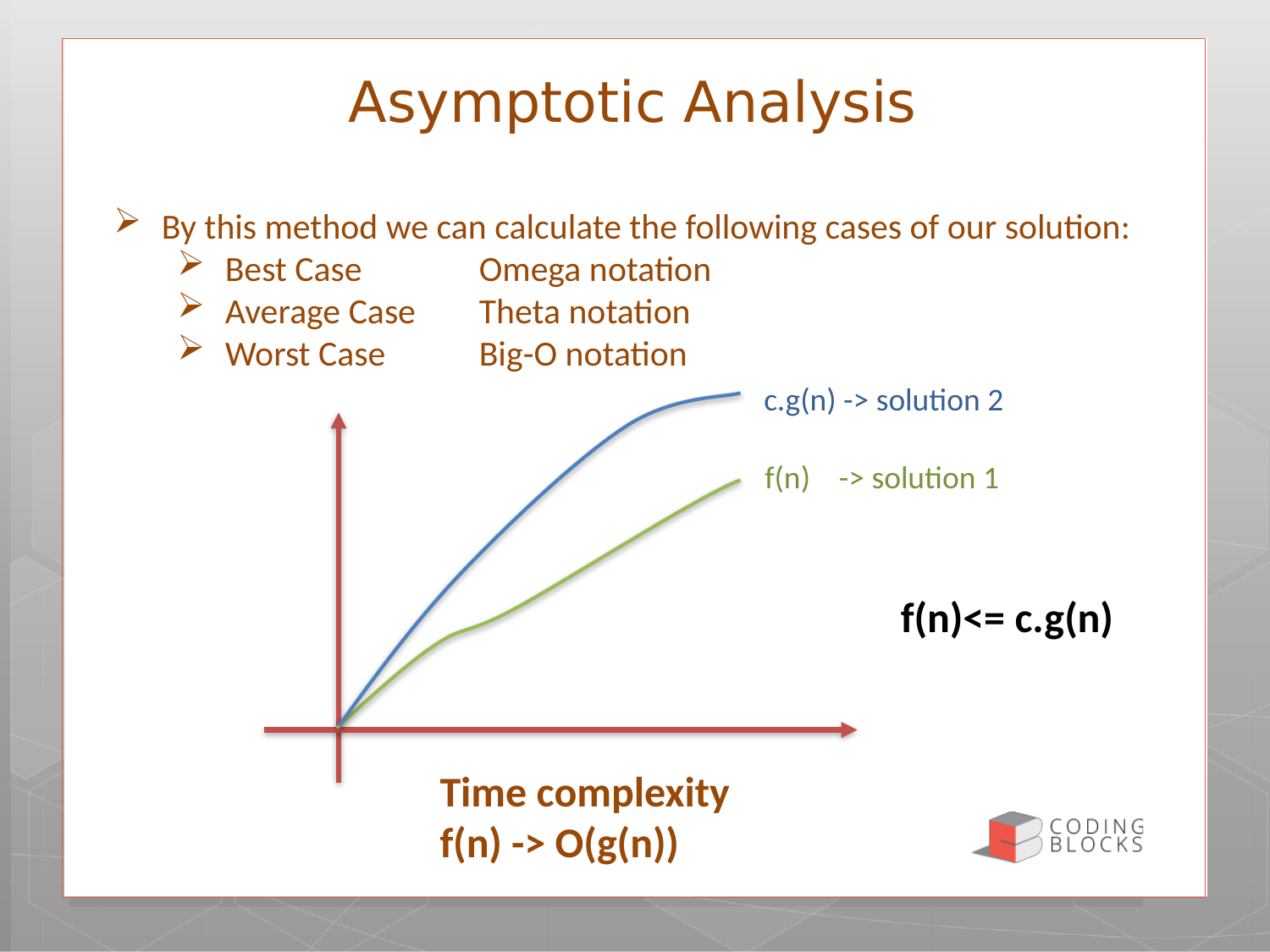

# Asymptotic Analysis
By this method we can calculate the following cases of our solution:
Best Case 	Omega notation
Average Case	Theta notation
Worst Case	Big-O notation
c.g(n) -> solution 2

f(n)    -> solution 1

f(n)<= c.g(n)
Time complexity
f(n) -> O(g(n))